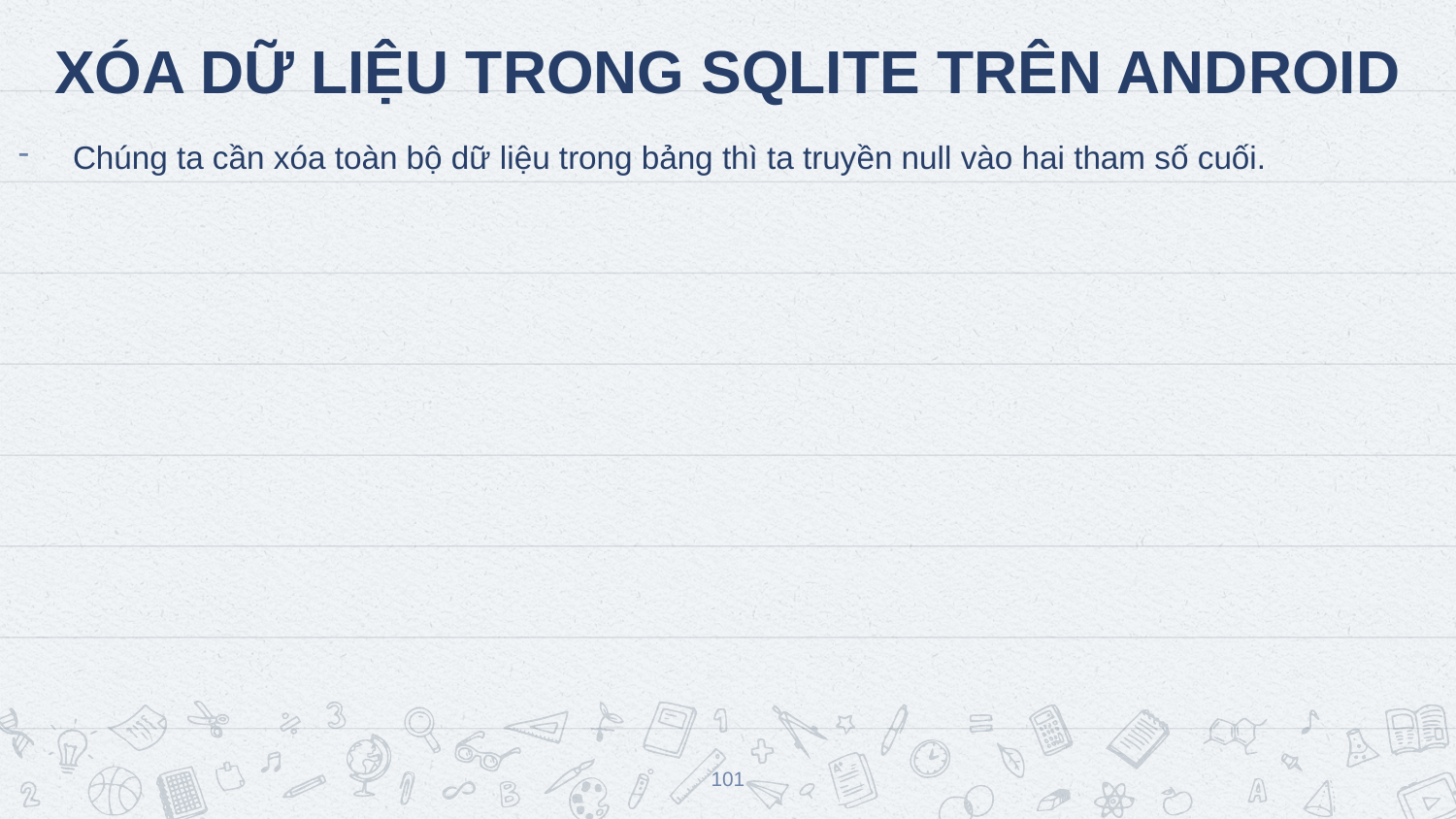

# XÓA DỮ LIỆU TRONG SQLITE TRÊN ANDROID
Chúng ta cần xóa toàn bộ dữ liệu trong bảng thì ta truyền null vào hai tham số cuối.
101